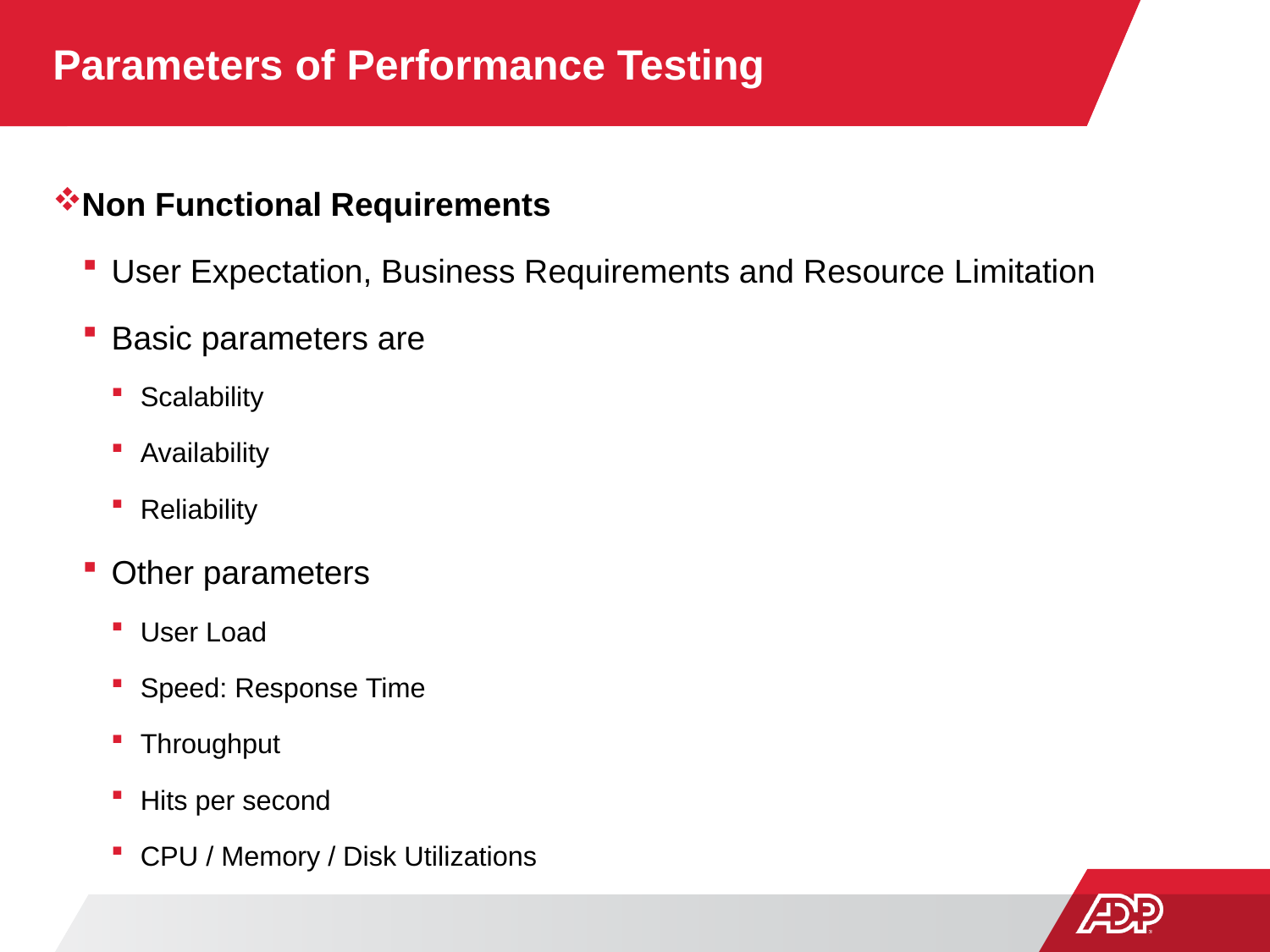

# Parameters of Performance Testing
Non Functional Requirements
User Expectation, Business Requirements and Resource Limitation
Basic parameters are
Scalability
Availability
Reliability
Other parameters
User Load
Speed: Response Time
Throughput
Hits per second
CPU / Memory / Disk Utilizations